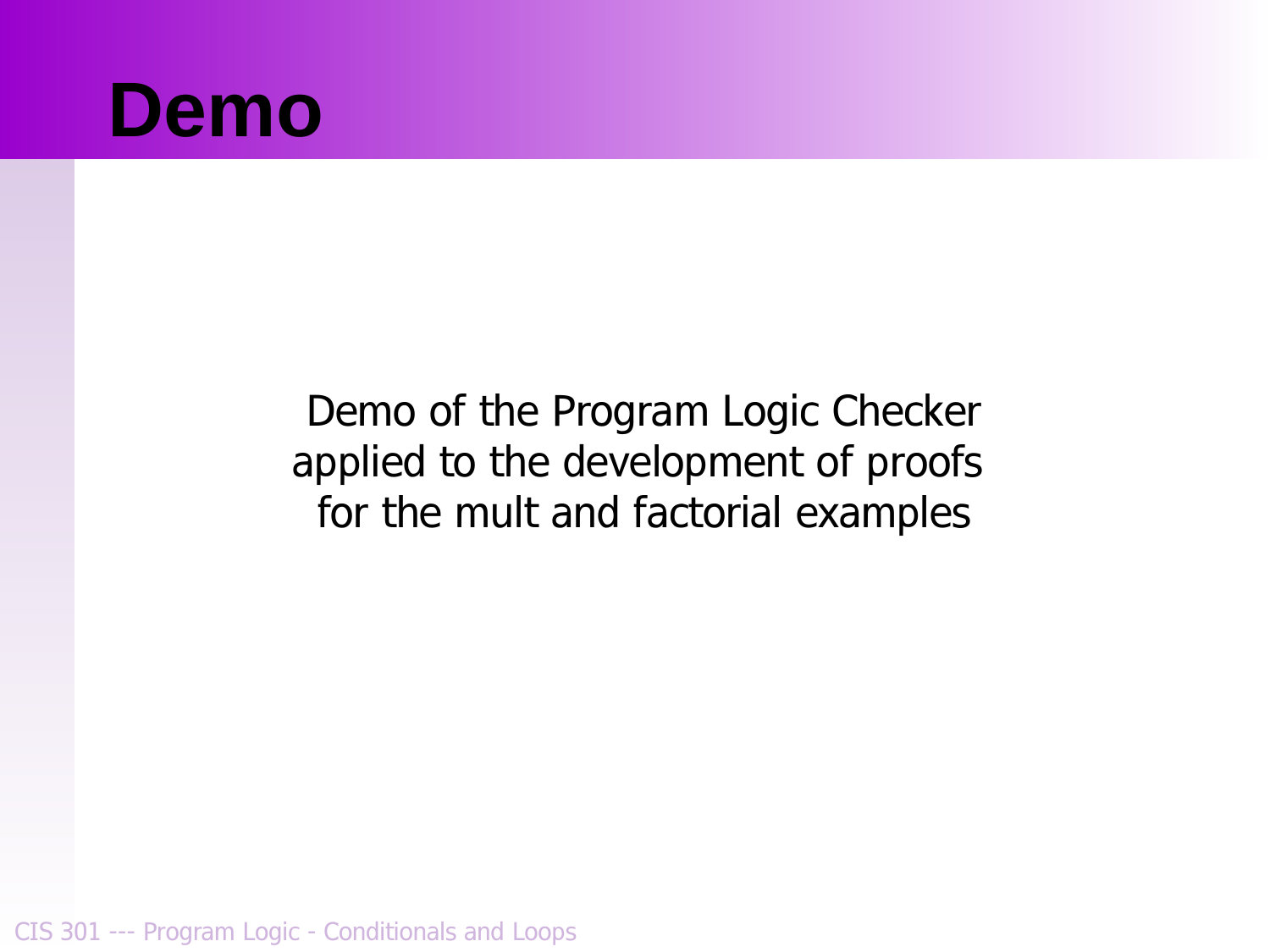

# Demo
Demo of the Program Logic Checker
applied to the development of proofs
for the mult and factorial examples
CIS 301 --- Program Logic - Conditionals and Loops